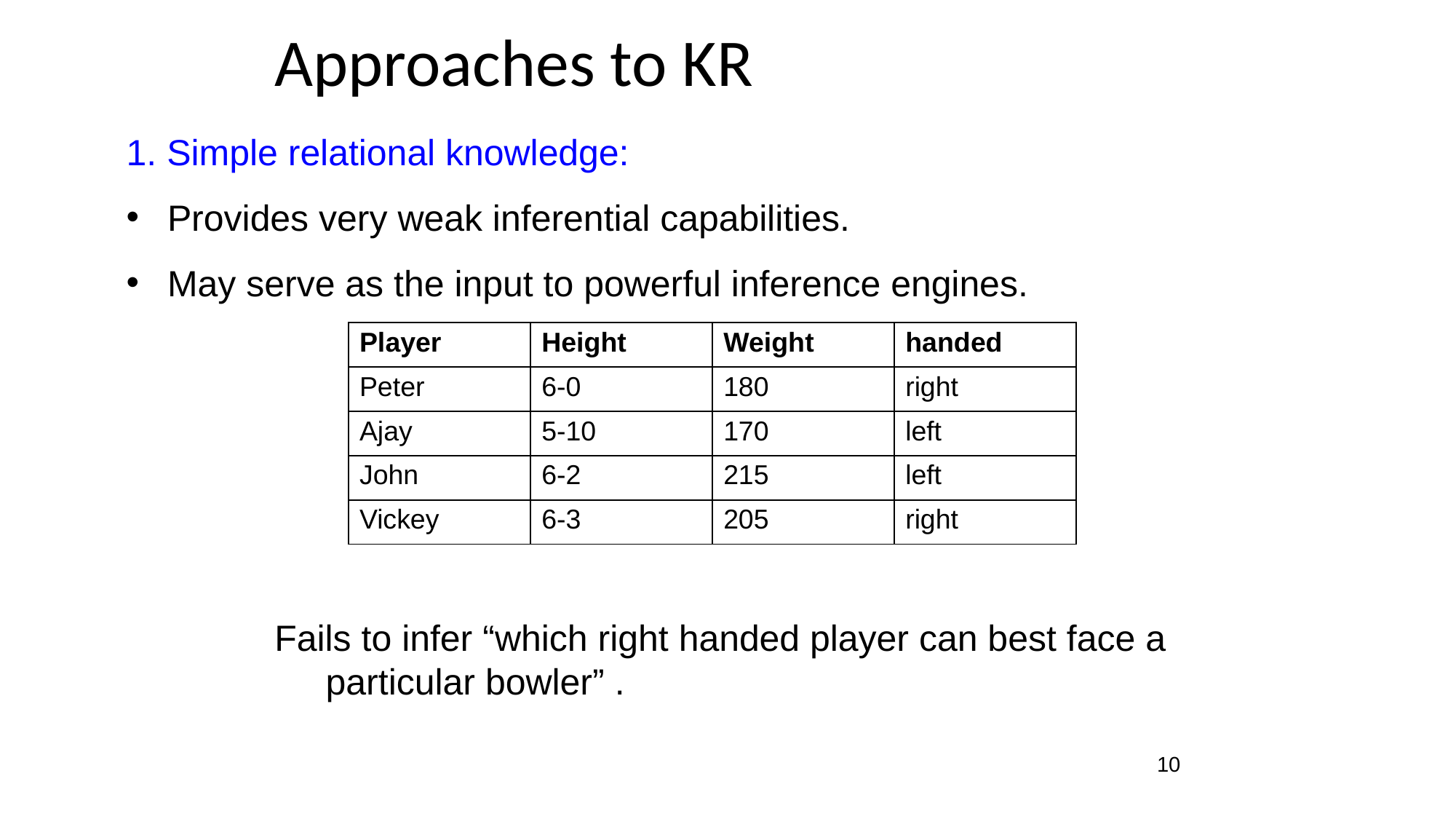

# Approaches to KR
1. Simple relational knowledge:
Provides very weak inferential capabilities.
May serve as the input to powerful inference engines.
| Player | Height | Weight | handed |
| --- | --- | --- | --- |
| Peter | 6-0 | 180 | right |
| Ajay | 5-10 | 170 | left |
| John | 6-2 | 215 | left |
| Vickey | 6-3 | 205 | right |
Fails to infer “which right handed player can best face a  particular bowler” .
10